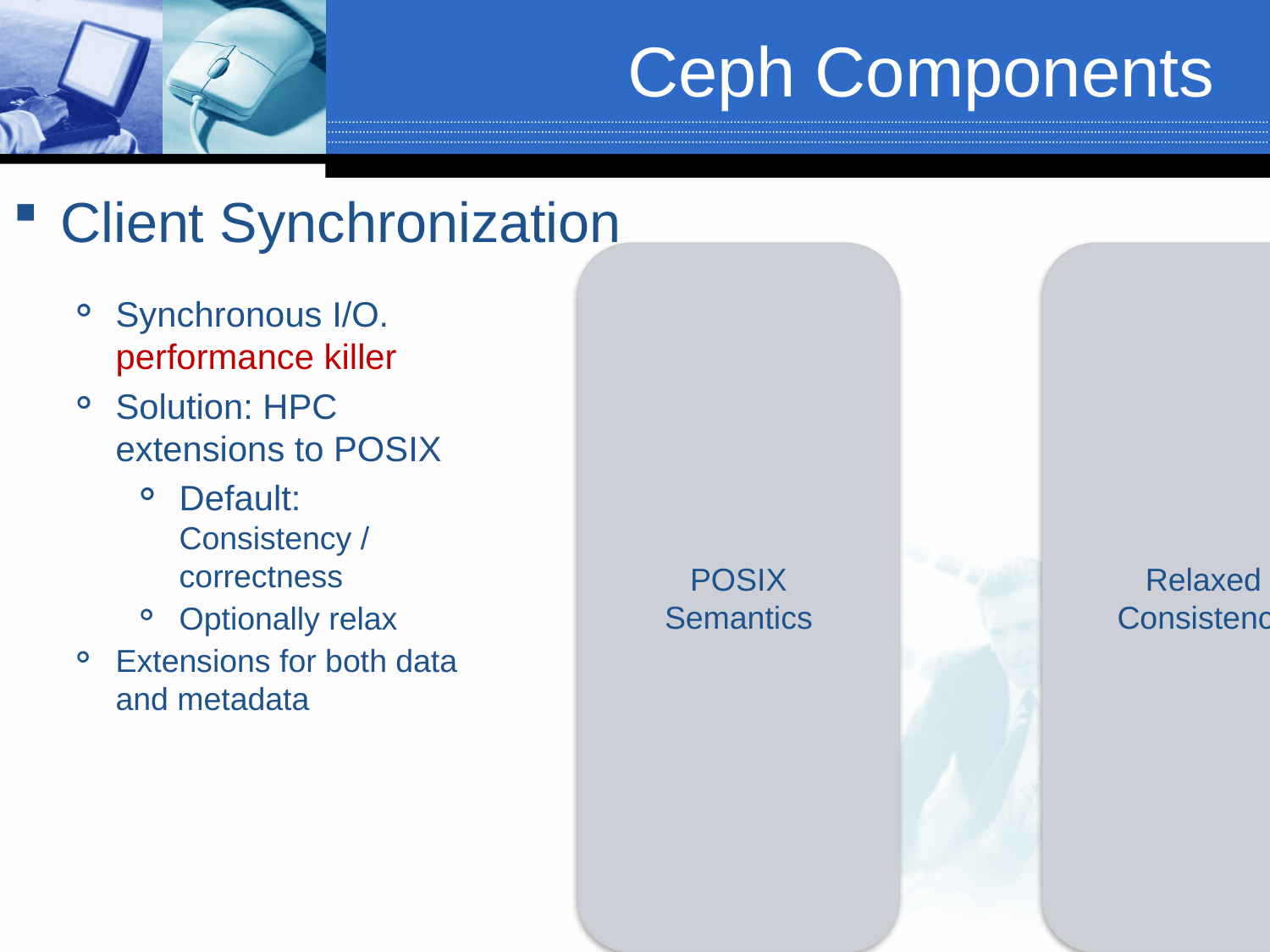

# Ceph Components
Client Synchronization
POSIX
Semantics
Synchronous I/O. performance killer
Solution: HPC extensions to POSIX
Default:  Consistency / correctness
Optionally relax
Extensions for both data and metadata